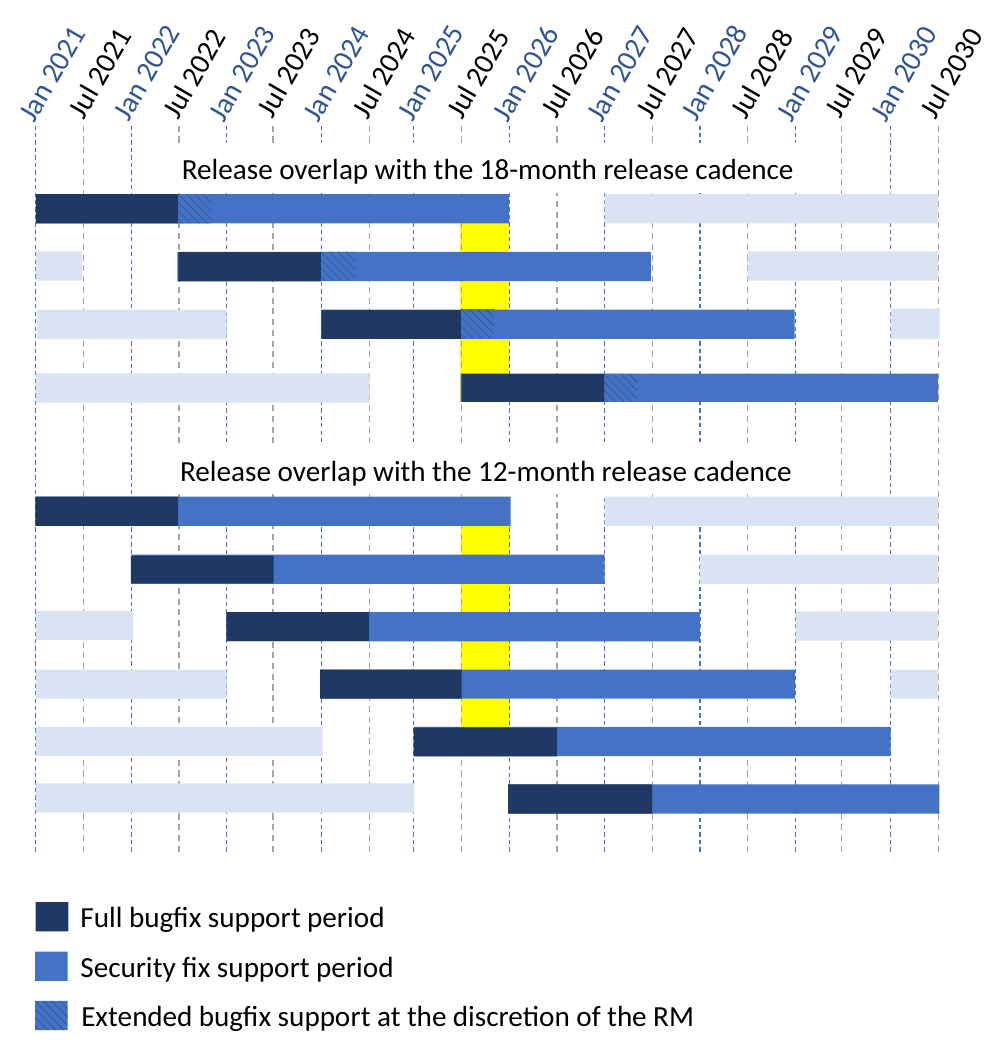

Jan 2028
Jul 2029
Jan 2022
Jul 2023
Jan 2025
Jul 2026
Jul 2027
Jan 2029
Jul 2030
Jul 2021
Jan 2023
Jul 2024
Jan 2026
Jan 2021
Jan 2027
Jul 2028
Jan 2030
Jul 2022
Jan 2024
Jul 2025
Release overlap with the 18-month release cadence

Release overlap with the 12-month release cadence

Full bugfix support period

Security fix support period

Extended bugfix support at the discretion of the RM